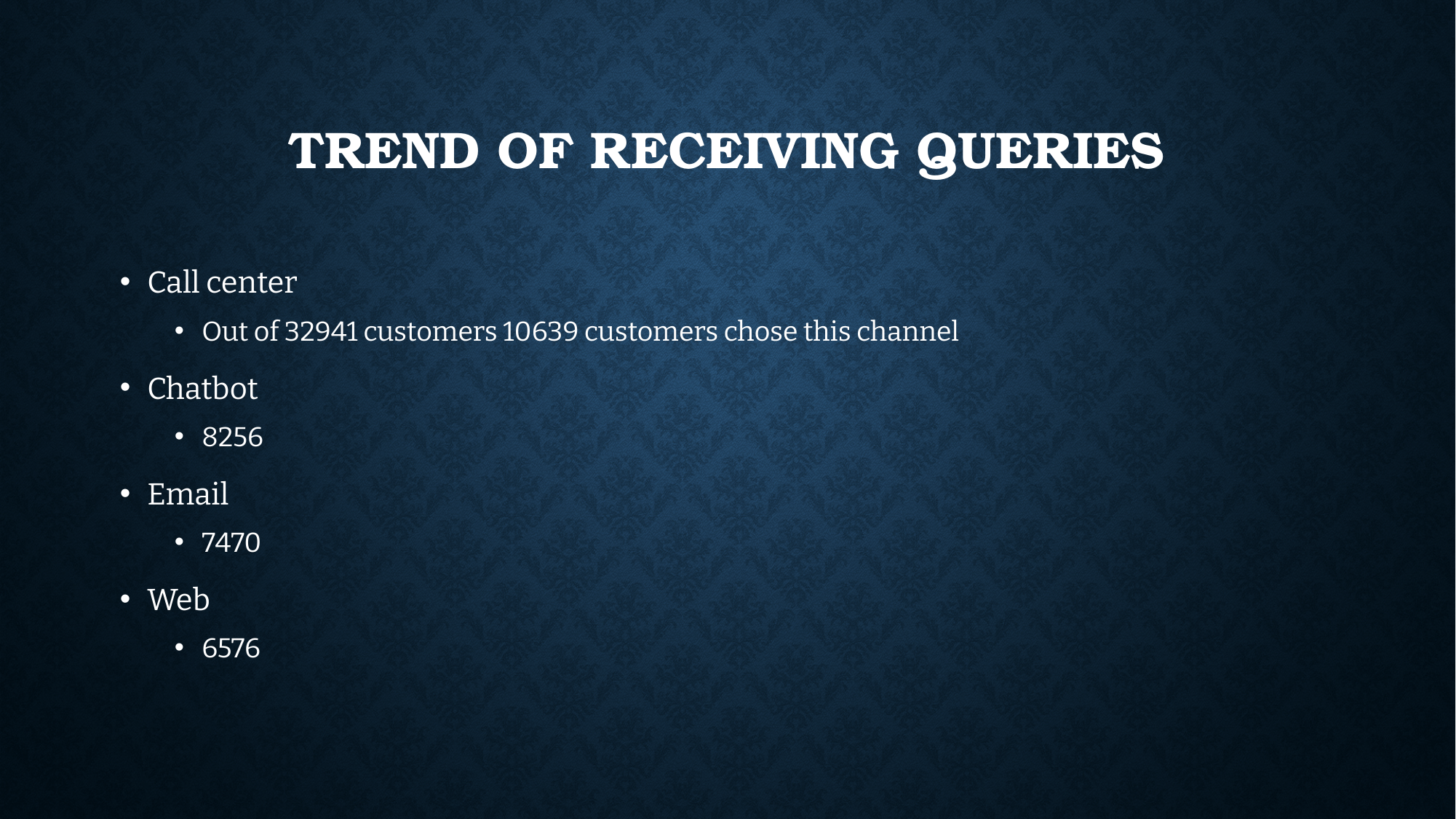

# Trend of receiving QUERIES
Call center
Out of 32941 customers 10639 customers chose this channel
Chatbot
8256
Email
7470
Web
6576